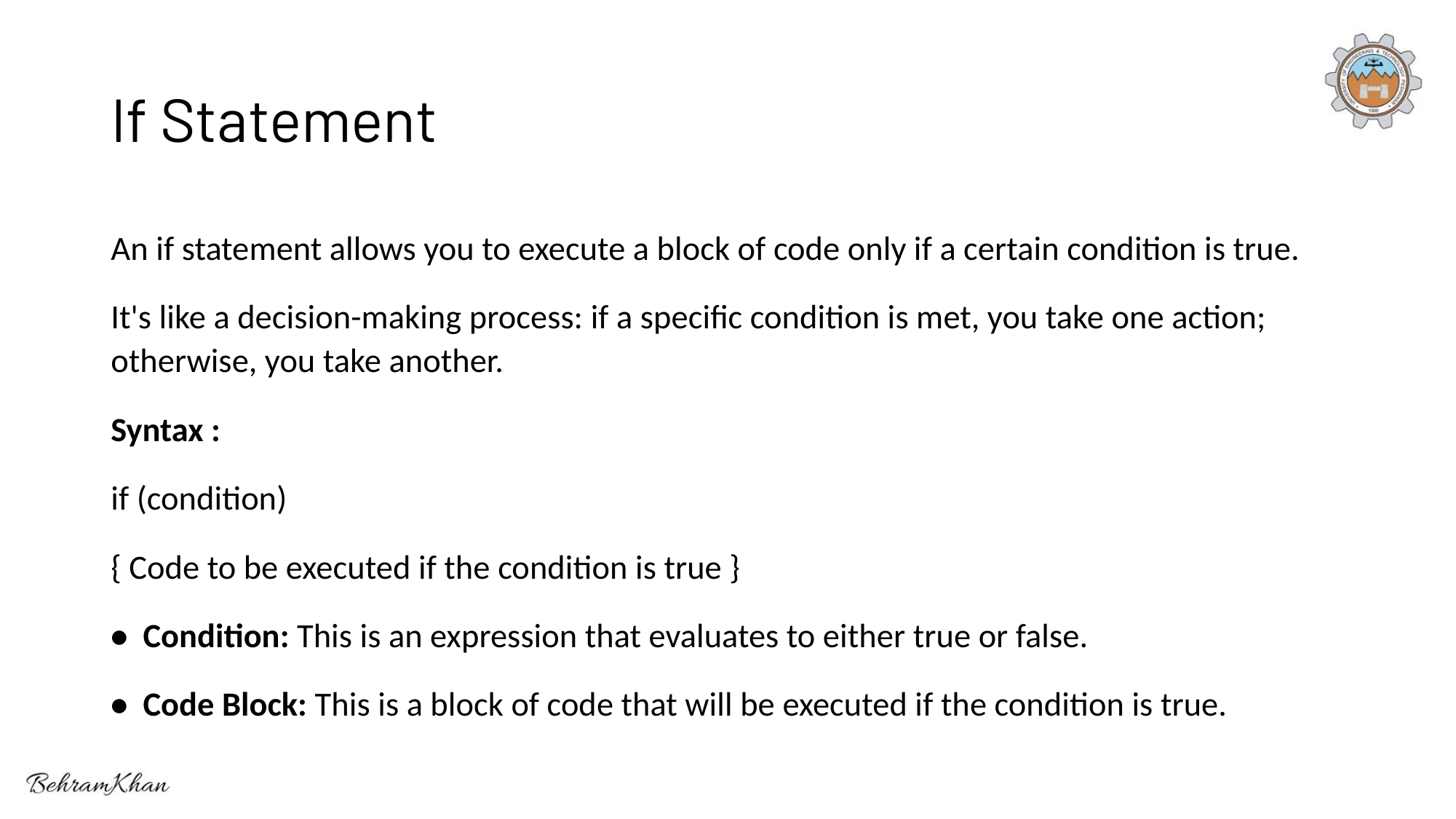

# If Statement
An if statement allows you to execute a block of code only if a certain condition is true.
It's like a decision-making process: if a specific condition is met, you take one action; otherwise, you take another.
Syntax :
if (condition)
{ Code to be executed if the condition is true }
•  Condition: This is an expression that evaluates to either true or false.
•  Code Block: This is a block of code that will be executed if the condition is true.